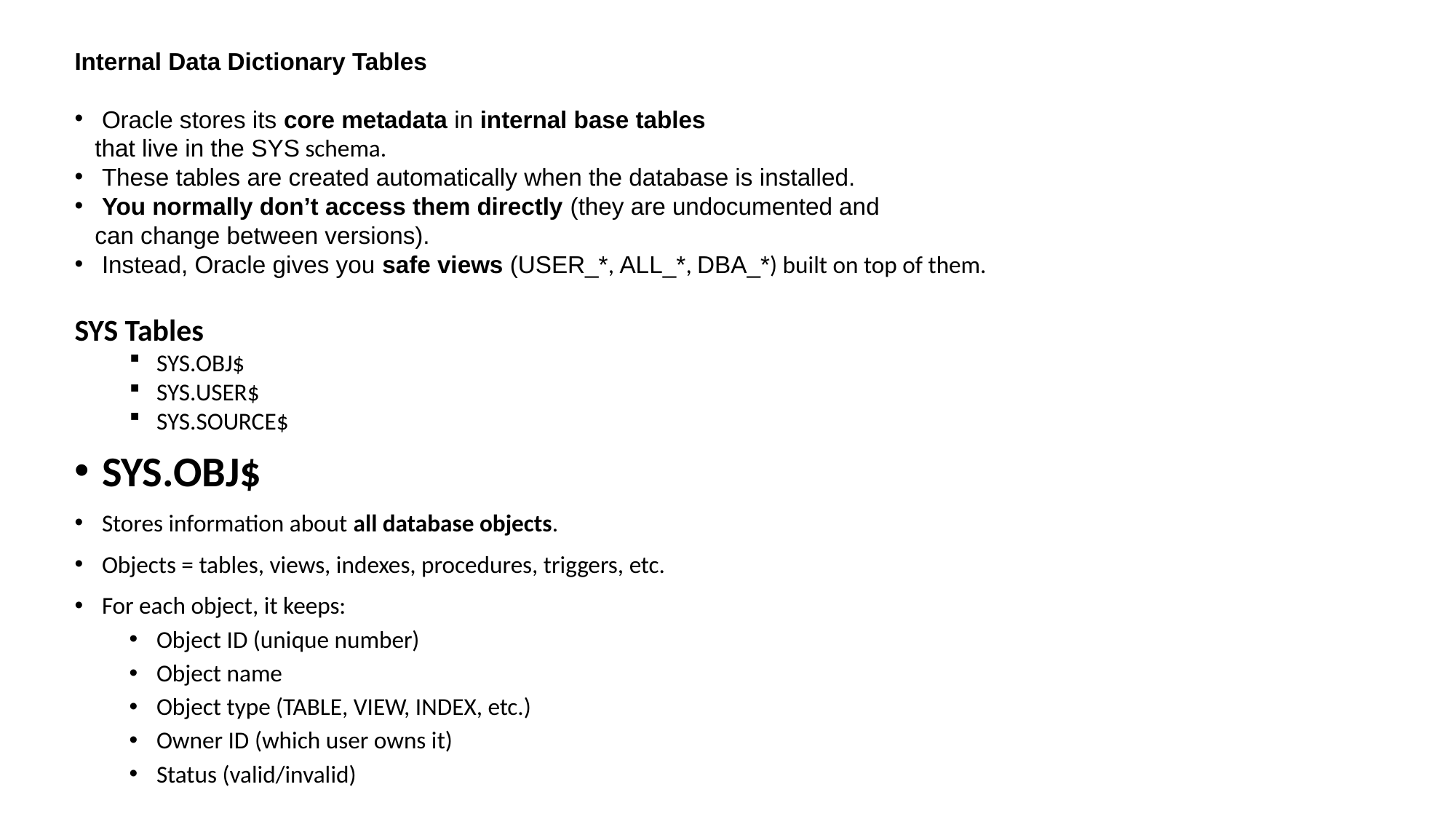

Internal Data Dictionary Tables

Oracle stores its core metadata in internal base tables
   that live in the SYS schema.
These tables are created automatically when the database is installed.
You normally don’t access them directly (they are undocumented and
   can change between versions).
Instead, Oracle gives you safe views (USER_*, ALL_*, DBA_*) built on top of them.

SYS Tables
SYS.OBJ$
SYS.USER$
SYS.SOURCE$
SYS.OBJ$
Stores information about all database objects.
Objects = tables, views, indexes, procedures, triggers, etc.
For each object, it keeps:
Object ID (unique number)
Object name
Object type (TABLE, VIEW, INDEX, etc.)
Owner ID (which user owns it)
Status (valid/invalid)